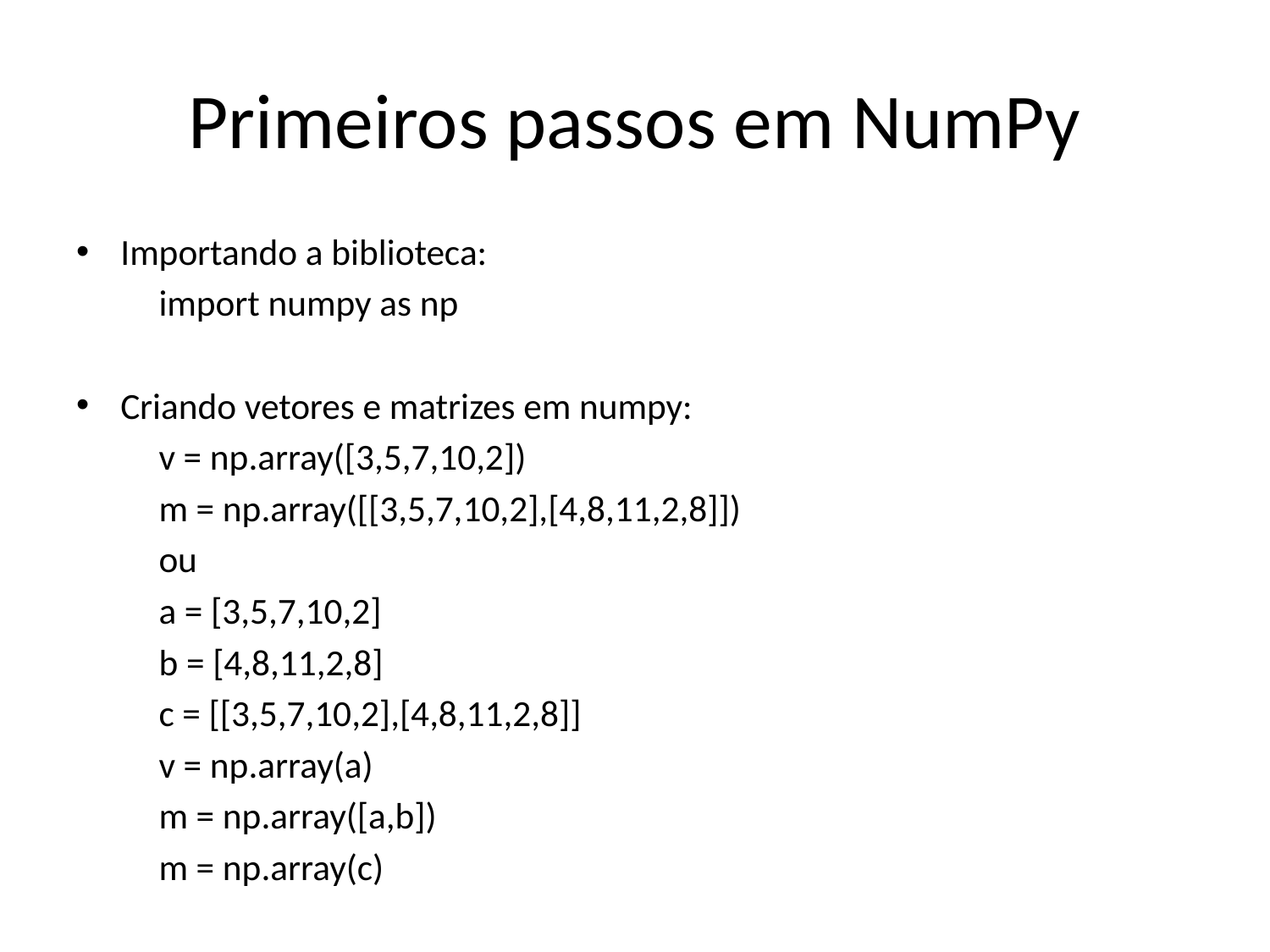

# Primeiros passos em NumPy
Importando a biblioteca:
	import numpy as np

Criando vetores e matrizes em numpy:
	v = np.array([3,5,7,10,2])
	m = np.array([[3,5,7,10,2],[4,8,11,2,8]])
	ou
	a = [3,5,7,10,2]
	b = [4,8,11,2,8]
	c = [[3,5,7,10,2],[4,8,11,2,8]]
	v = np.array(a)
	m = np.array([a,b])
	m = np.array(c)